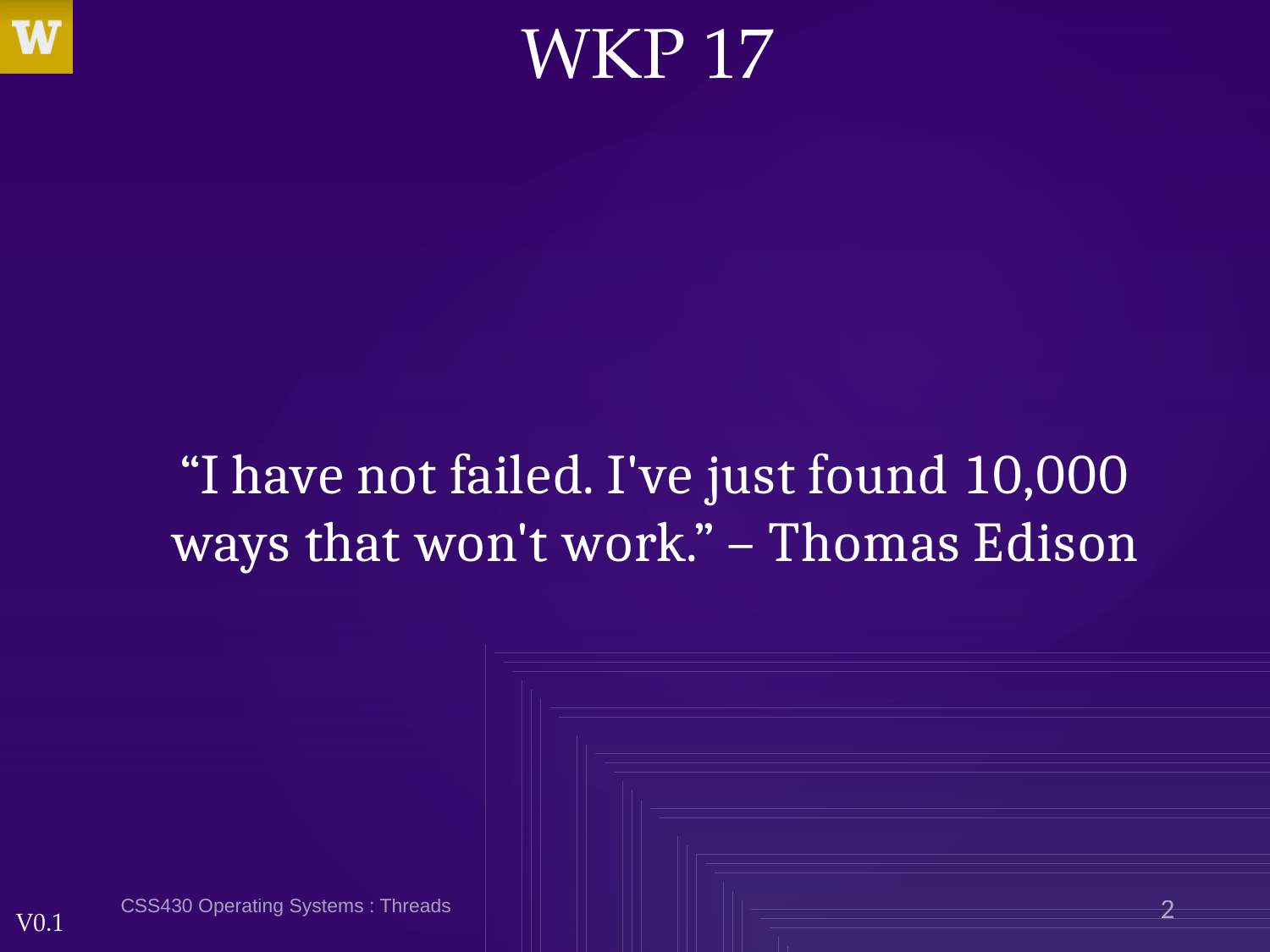

# WKP 17
“I have not failed. I've just found 10,000 ways that won't work.” – Thomas Edison
CSS430 Operating Systems : Threads
2